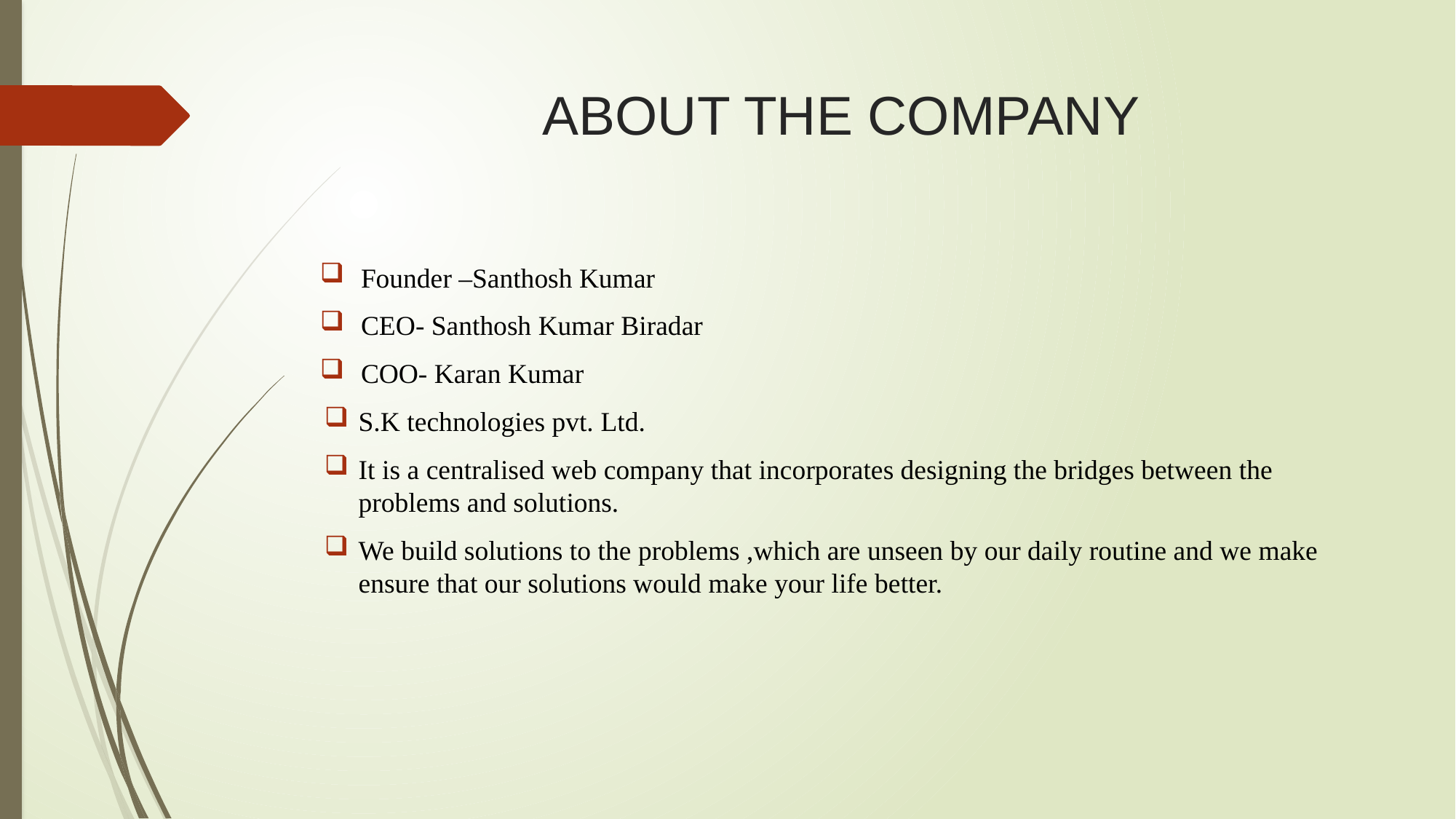

# ABOUT THE COMPANY
Founder –Santhosh Kumar
CEO- Santhosh Kumar Biradar
COO- Karan Kumar
S.K technologies pvt. Ltd.
It is a centralised web company that incorporates designing the bridges between the problems and solutions.
We build solutions to the problems ,which are unseen by our daily routine and we make ensure that our solutions would make your life better.